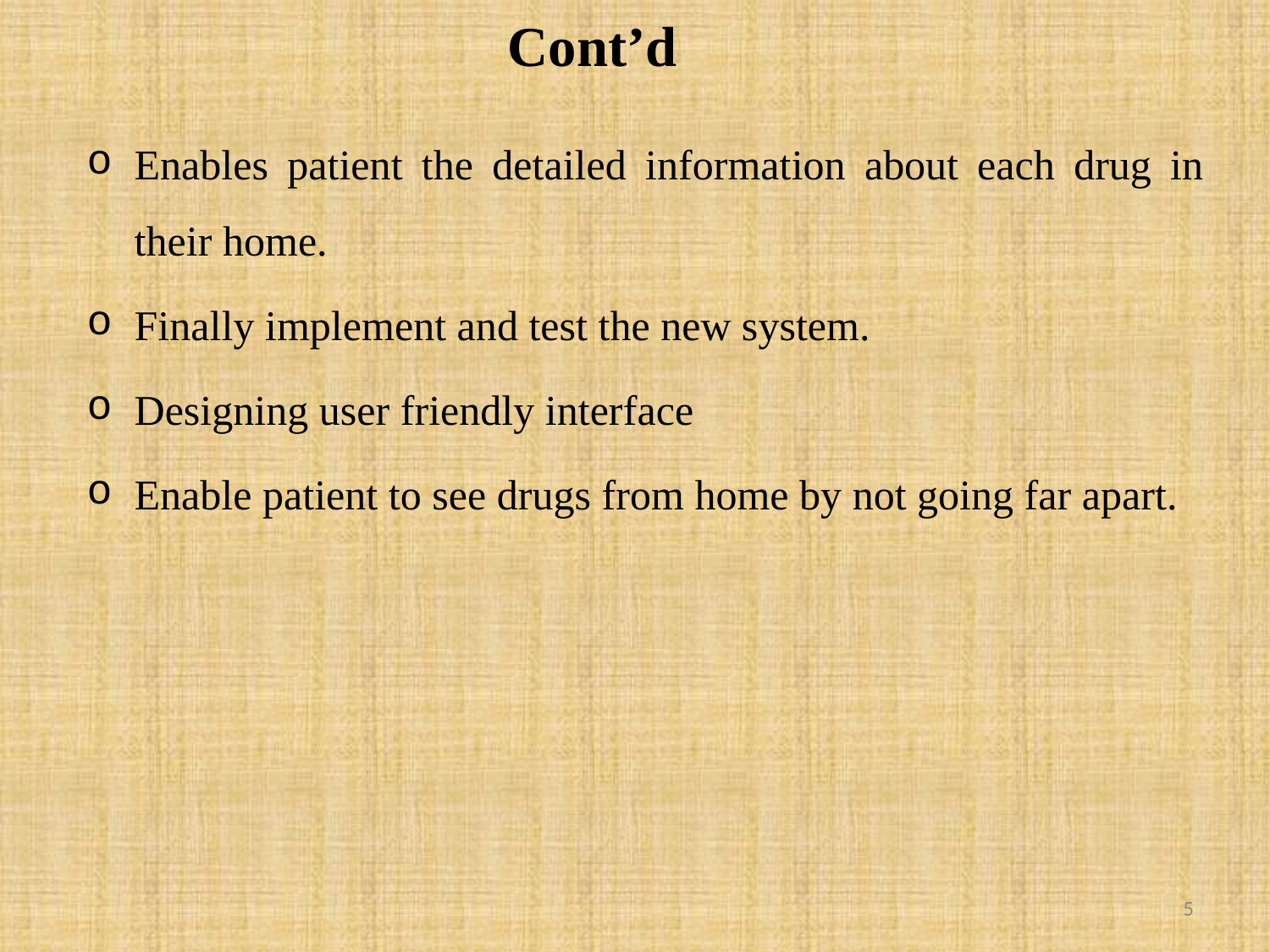

# Cont’d
Enables patient the detailed information about each drug in their home.
Finally implement and test the new system.
Designing user friendly interface
Enable patient to see drugs from home by not going far apart.

5